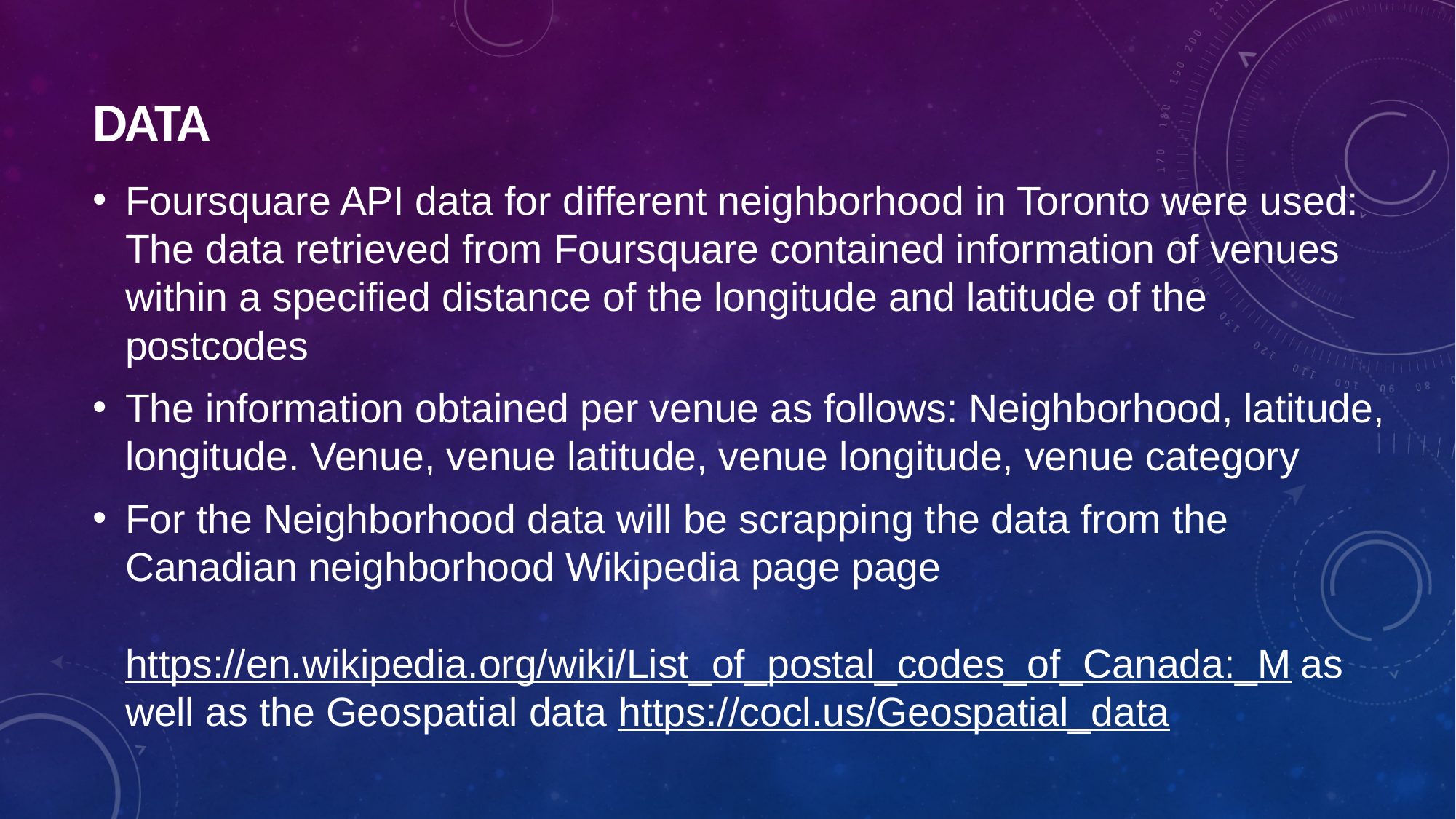

# DATA
Foursquare API data for different neighborhood in Toronto were used: The data retrieved from Foursquare contained information of venues within a specified distance of the longitude and latitude of the postcodes
The information obtained per venue as follows: Neighborhood, latitude, longitude. Venue, venue latitude, venue longitude, venue category
For the Neighborhood data will be scrapping the data from the Canadian neighborhood Wikipedia page page                                                                                                                       https://en.wikipedia.org/wiki/List_of_postal_codes_of_Canada:_M as well as the Geospatial data https://cocl.us/Geospatial_data